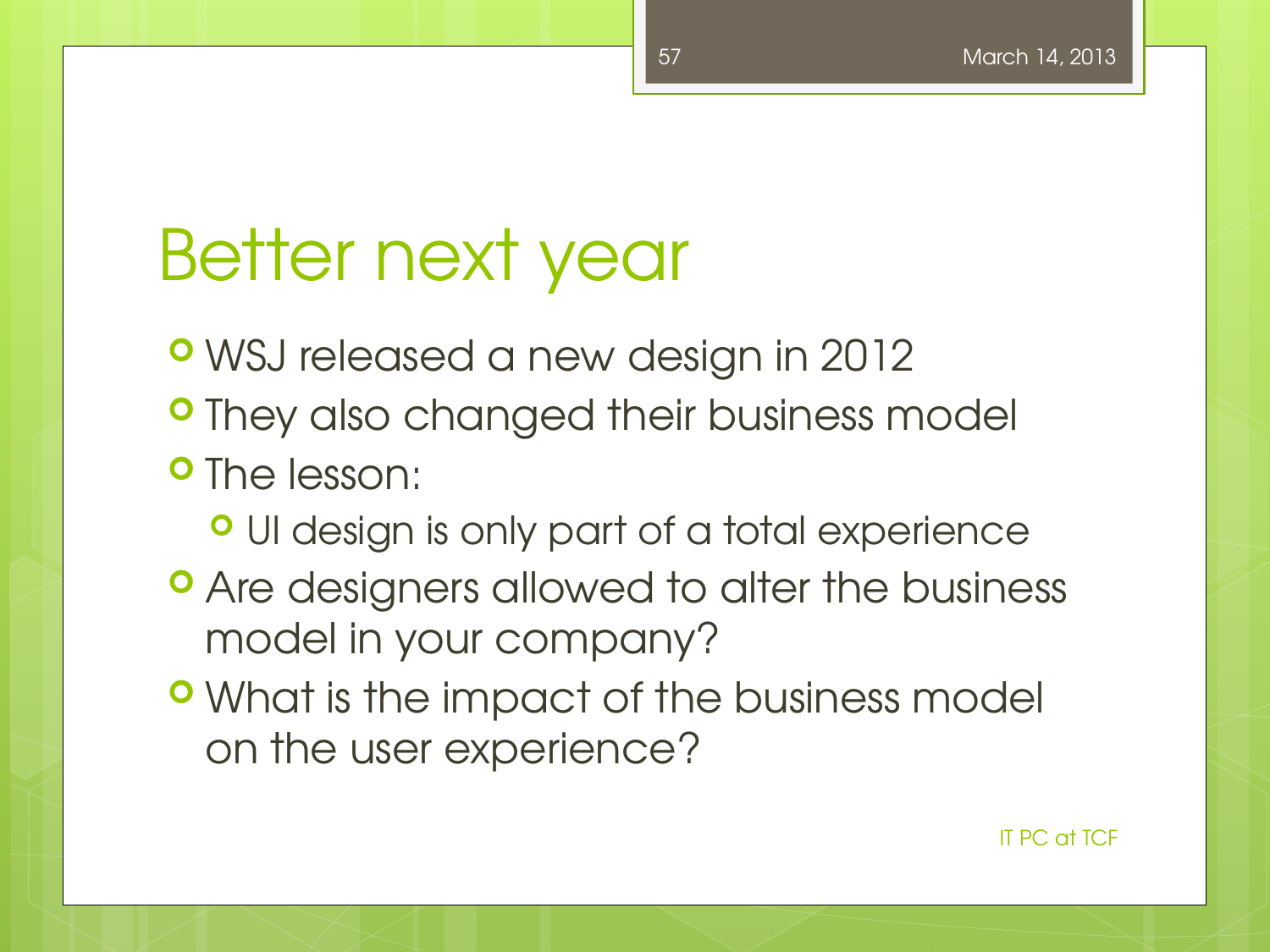

57
March 14, 2013
# Better next year
WSJ released a new design in 2012
They also changed their business model
The lesson:
UI design is only part of a total experience
Are designers allowed to alter the business model in your company?
What is the impact of the business model on the user experience?
IT PC at TCF